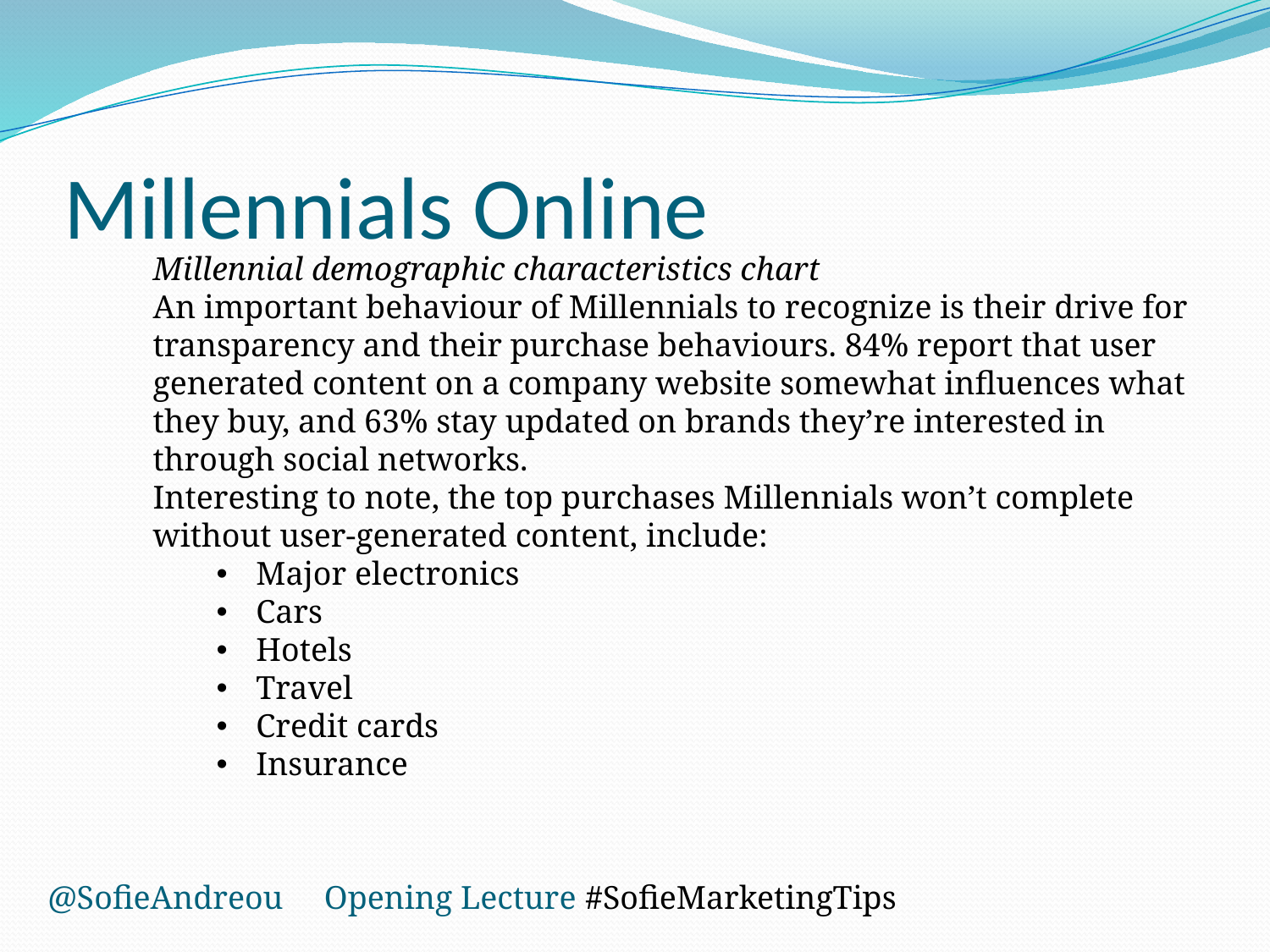

# Millennials Online
Millennial demographic characteristics chart
An important behaviour of Millennials to recognize is their drive for
transparency and their purchase behaviours. 84% report that user
generated content on a company website somewhat influences what
they buy, and 63% stay updated on brands they’re interested in
through social networks.
Interesting to note, the top purchases Millennials won’t complete
without user-generated content, include:
Major electronics
Cars
Hotels
Travel
Credit cards
Insurance

@SofieAndreou     Opening Lecture #SofieMarketingTips